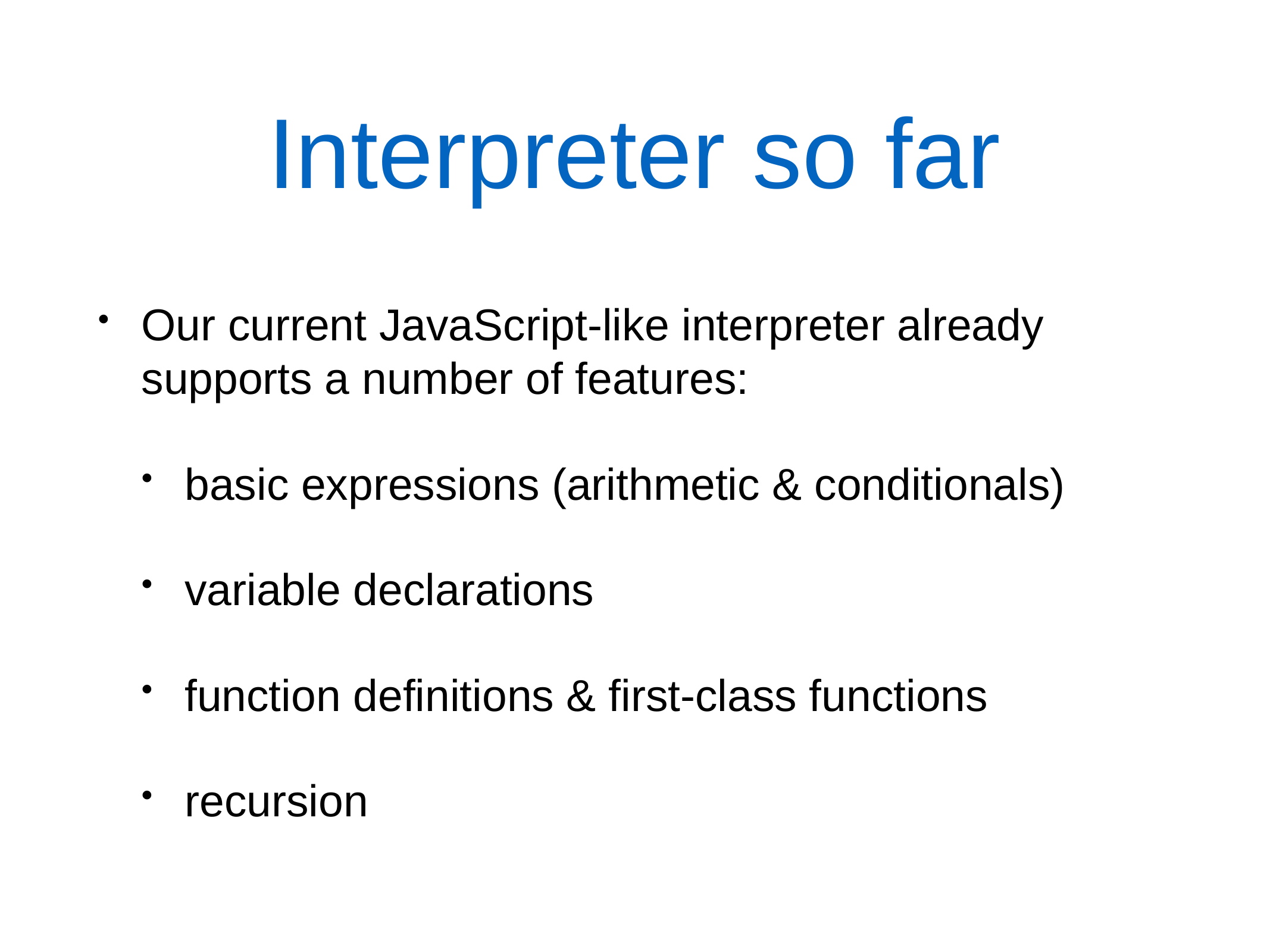

# Interpreter so far
Our current JavaScript-like interpreter already supports a number of features:
basic expressions (arithmetic & conditionals)
variable declarations
function definitions & first-class functions
recursion